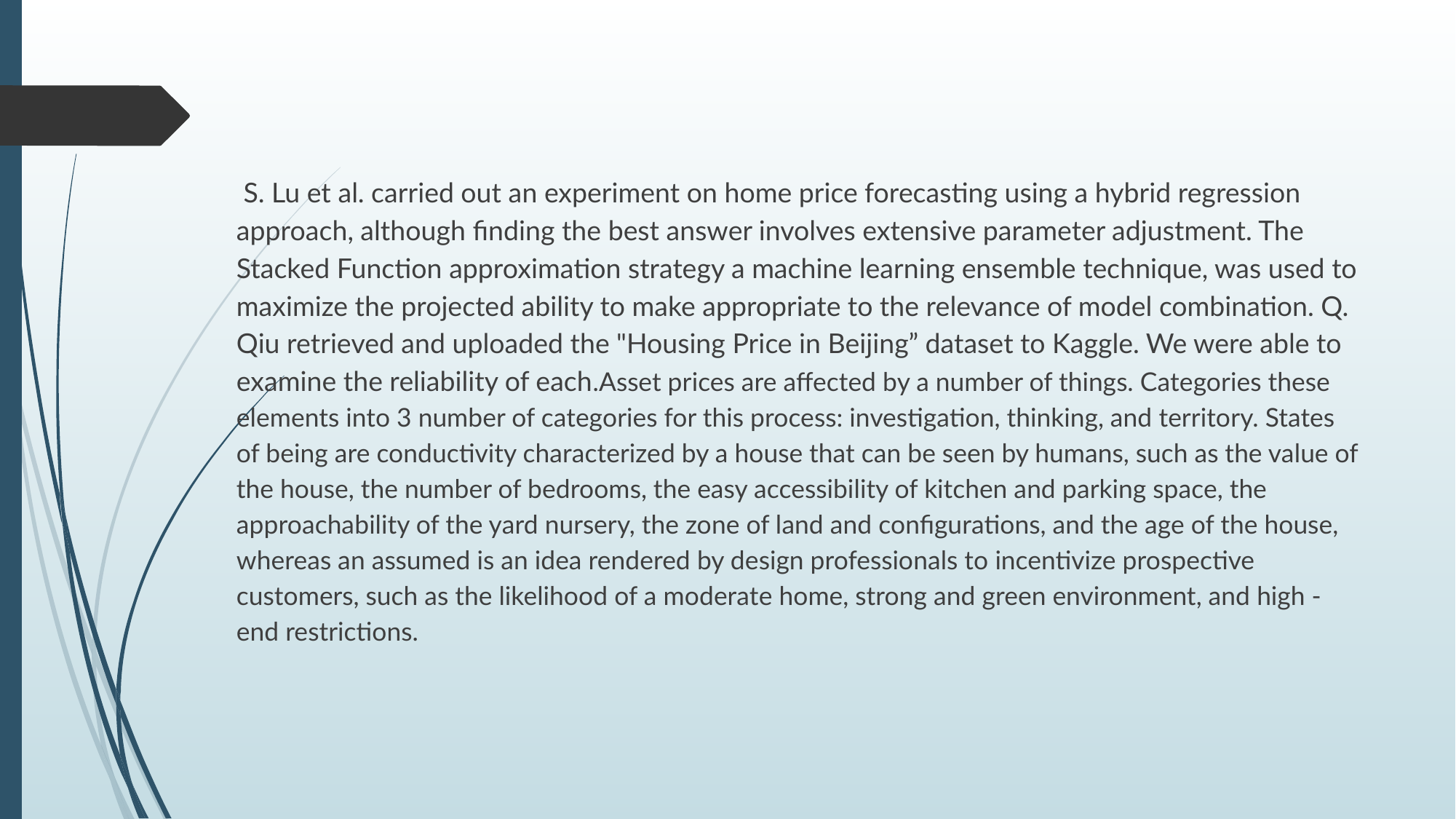

S. Lu et al. carried out an experiment on home price forecasting using a hybrid regression approach, although finding the best answer involves extensive parameter adjustment. The Stacked Function approximation strategy a machine learning ensemble technique, was used to maximize the projected ability to make appropriate to the relevance of model combination. Q. Qiu retrieved and uploaded the "Housing Price in Beijing” dataset to Kaggle. We were able to examine the reliability of each.Asset prices are affected by a number of things. Categories these elements into 3 number of categories for this process: investigation, thinking, and territory. States of being are conductivity characterized by a house that can be seen by humans, such as the value of the house, the number of bedrooms, the easy accessibility of kitchen and parking space, the approachability of the yard nursery, the zone of land and configurations, and the age of the house, whereas an assumed is an idea rendered by design professionals to incentivize prospective customers, such as the likelihood of a moderate home, strong and green environment, and high - end restrictions.